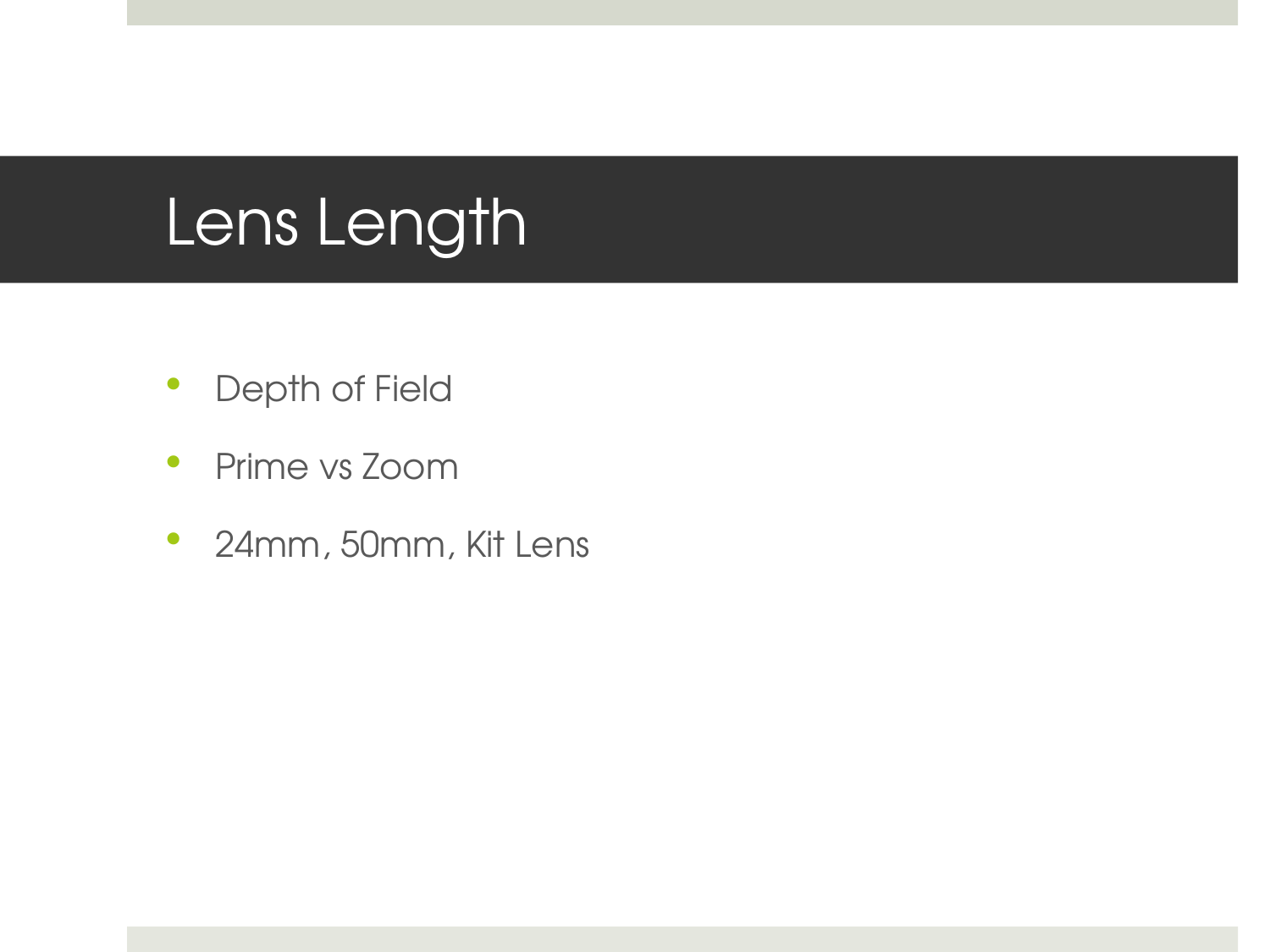

# Lens Length
Depth of Field
Prime vs Zoom
24mm, 50mm, Kit Lens